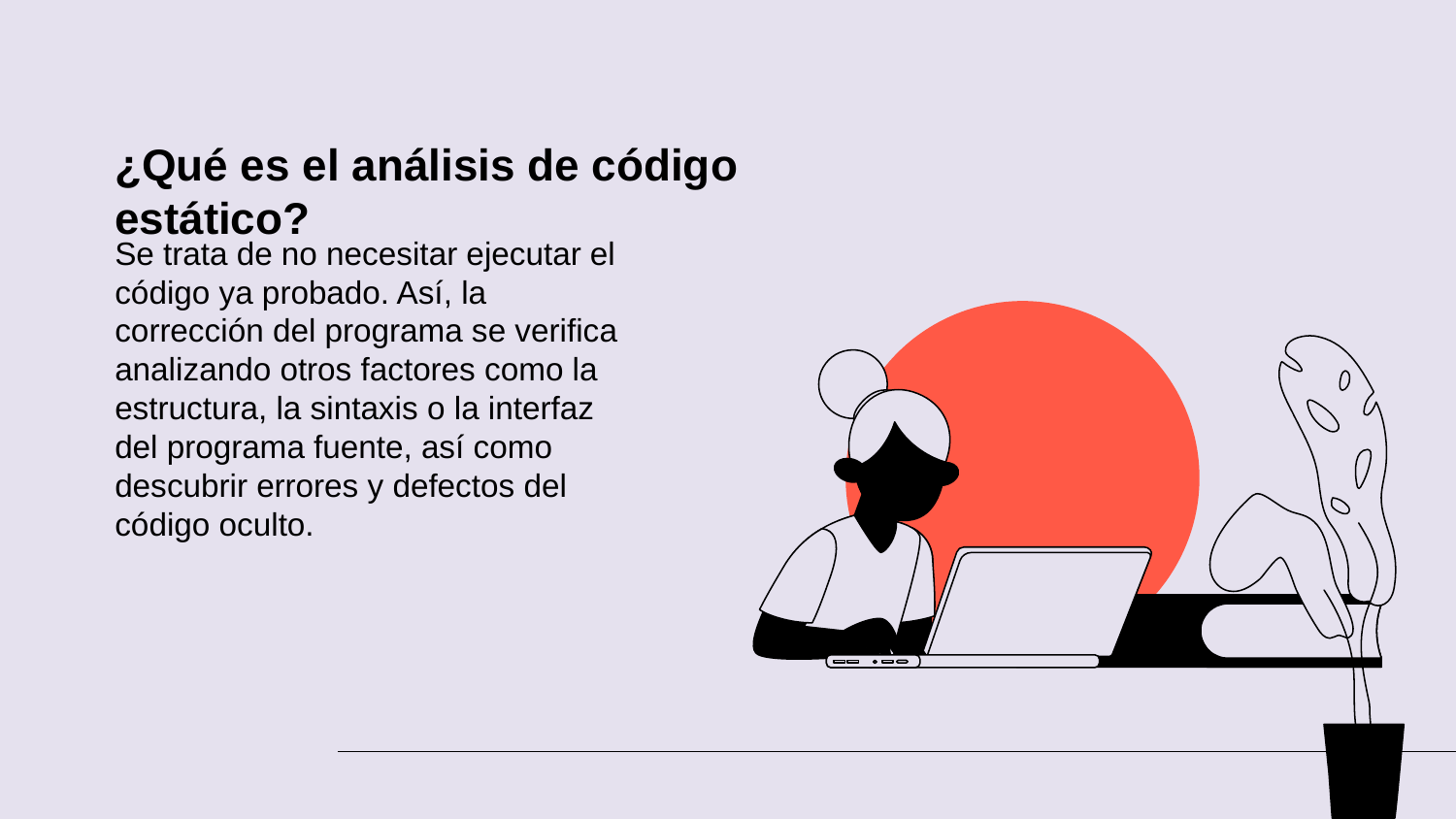

¿Qué es el análisis de código estático?
Se trata de no necesitar ejecutar el código ya probado. Así, la corrección del programa se verifica analizando otros factores como la estructura, la sintaxis o la interfaz del programa fuente, así como descubrir errores y defectos del código oculto.